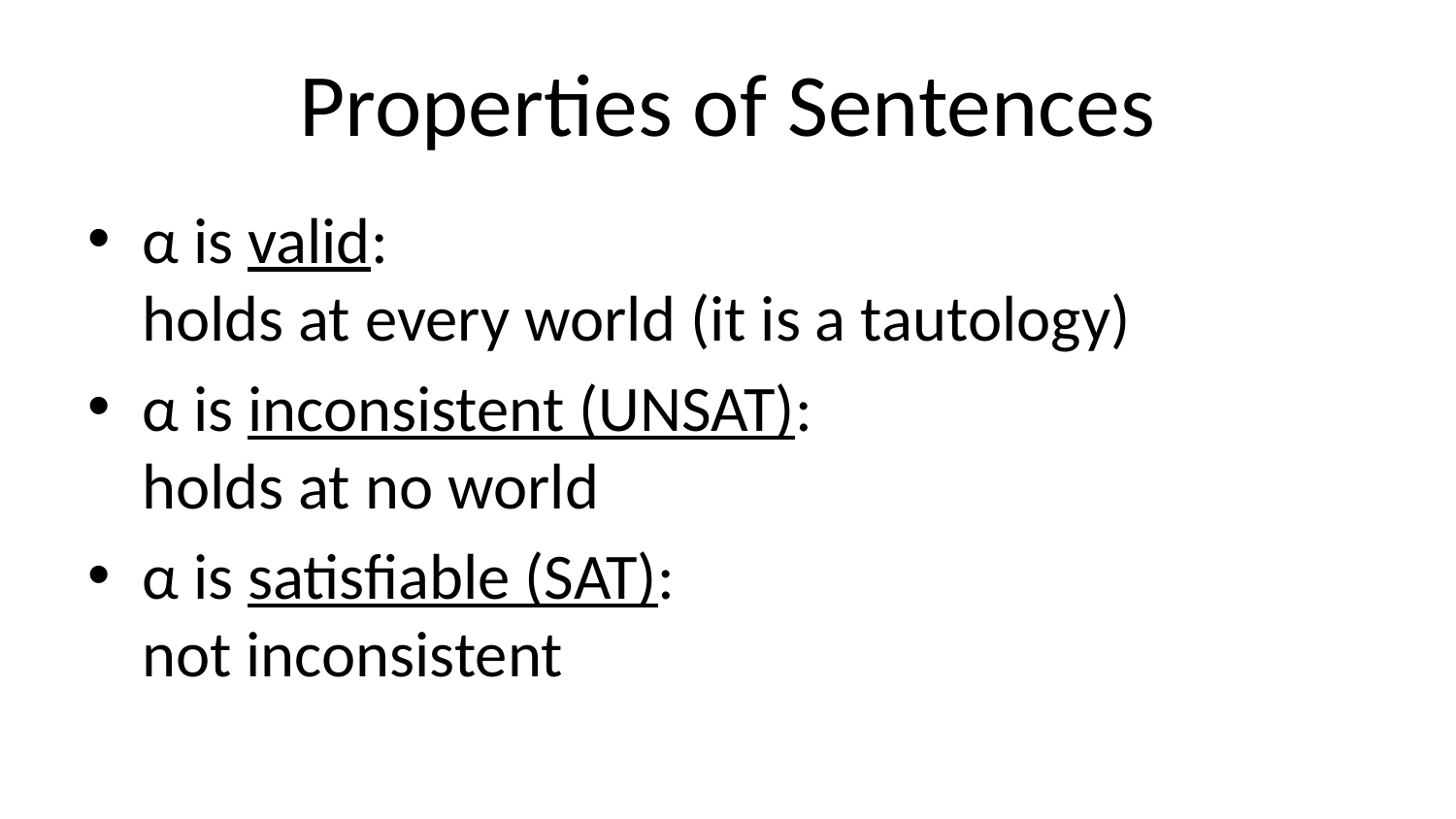

# Properties of Sentences
α is valid:
holds at every world (it is a tautology)
α is inconsistent (UNSAT):
holds at no world
α is satisfiable (SAT):
not inconsistent